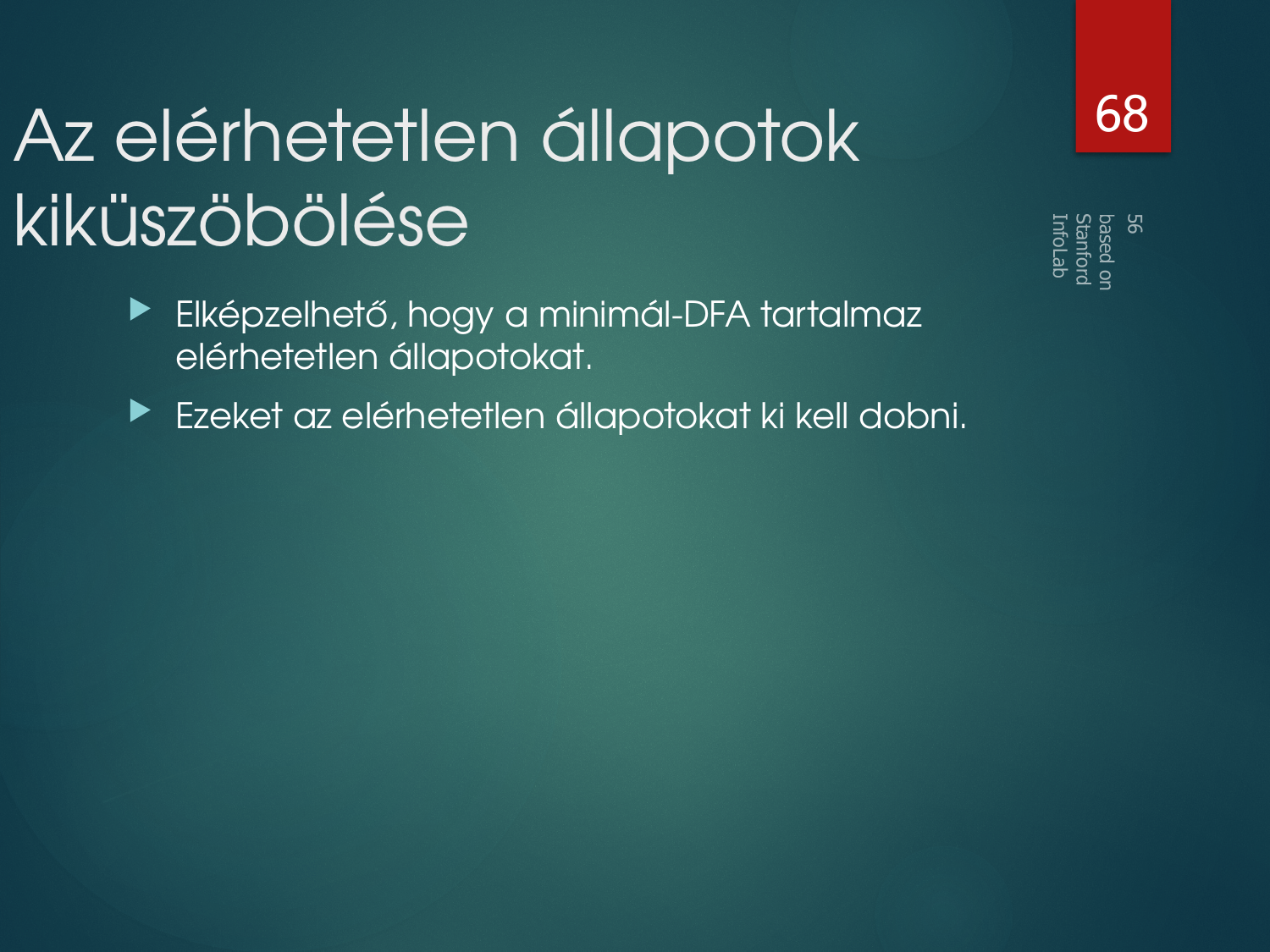

68
# Az elérhetetlen állapotok kiküszöbölése
based on Stanford InfoLab
Elképzelhető, hogy a minimál-DFA tartalmaz elérhetetlen állapotokat.
Ezeket az elérhetetlen állapotokat ki kell dobni.
56